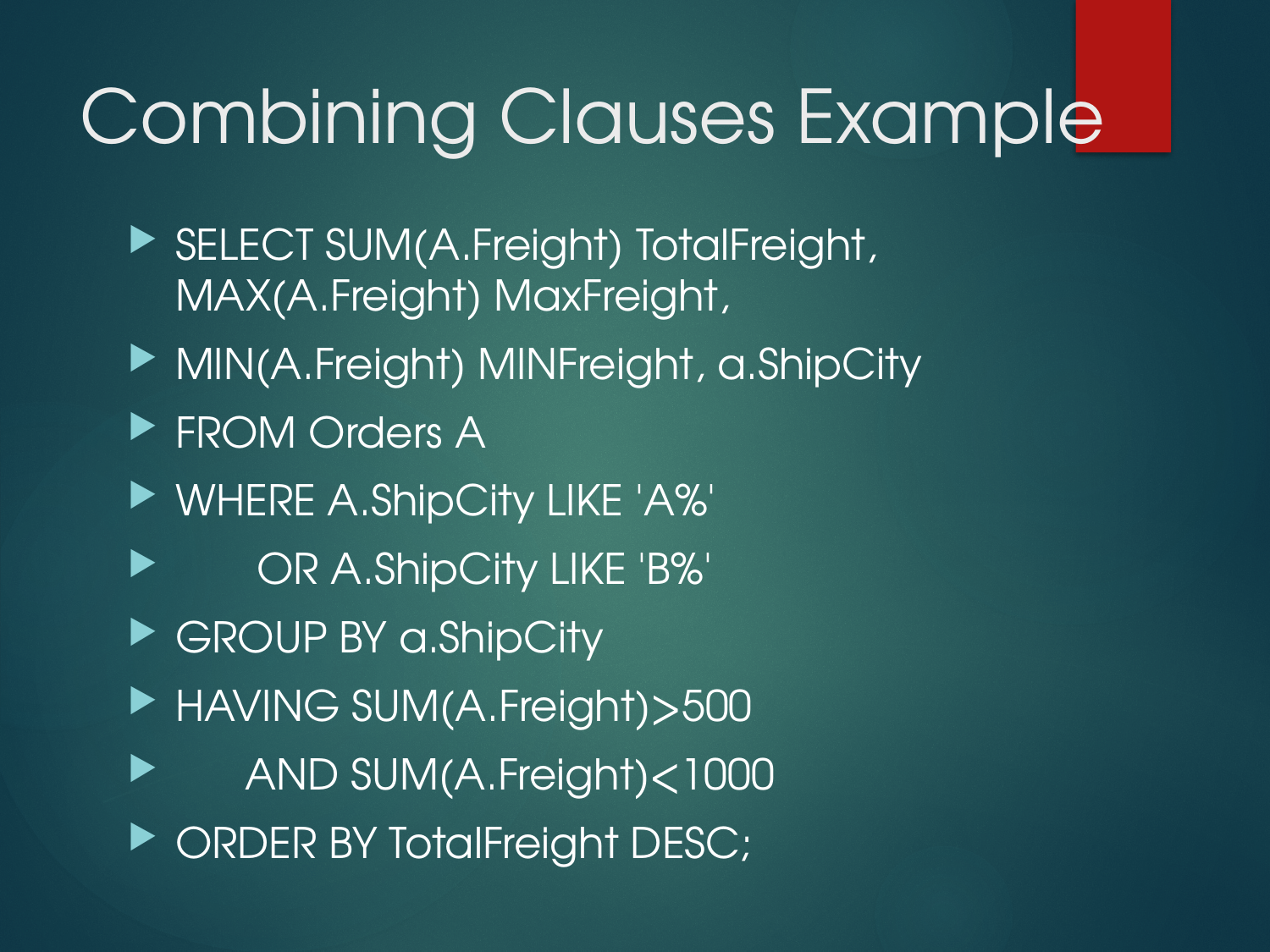

# Combining Clauses Example
SELECT SUM(A.Freight) TotalFreight, MAX(A.Freight) MaxFreight,
MIN(A.Freight) MINFreight, a.ShipCity
FROM Orders A
WHERE A.ShipCity LIKE 'A%'
       OR A.ShipCity LIKE 'B%'
GROUP BY a.ShipCity
HAVING SUM(A.Freight)>500
      AND SUM(A.Freight)<1000
ORDER BY TotalFreight DESC;